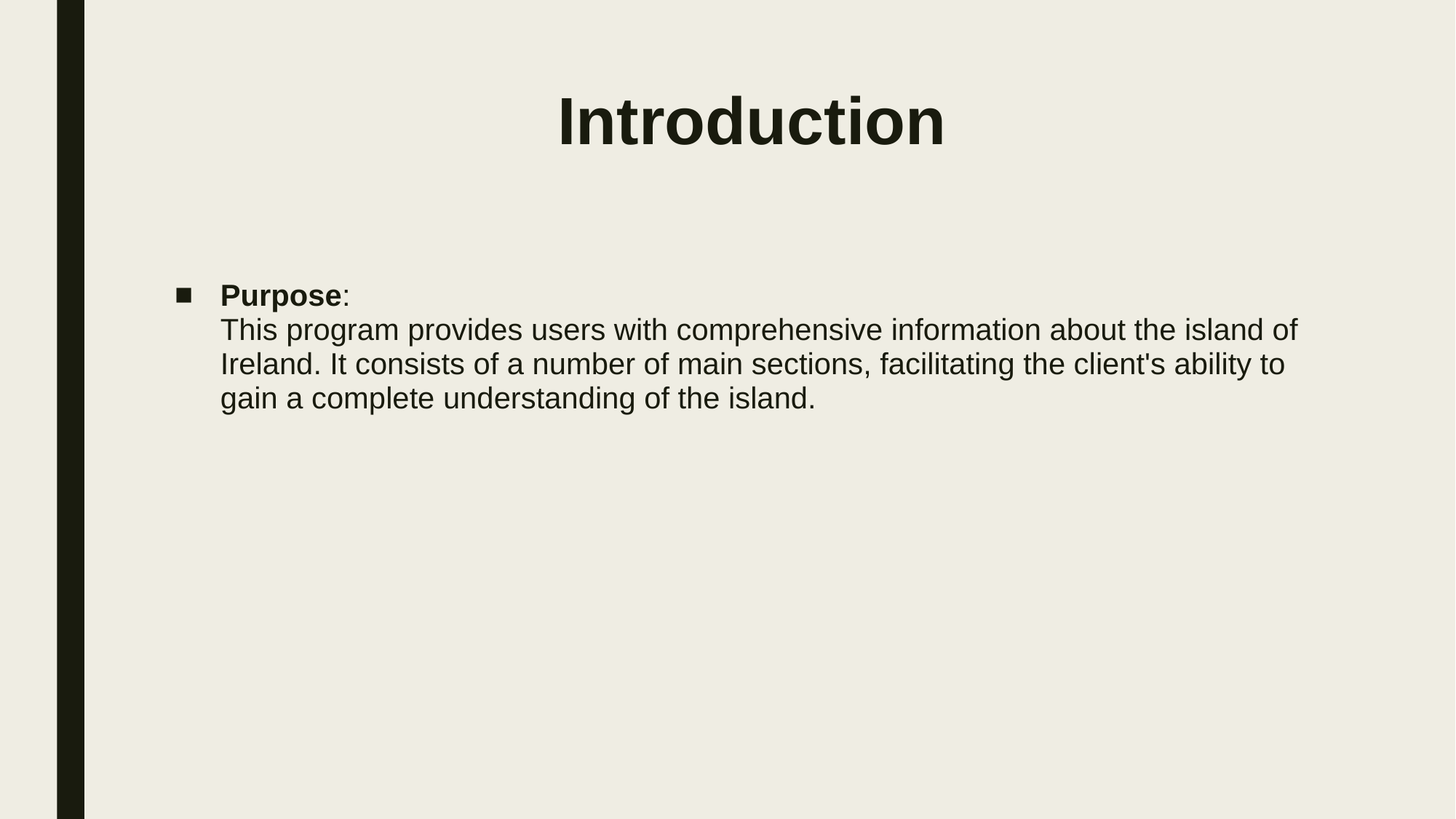

# Introduction
Purpose:
This program provides users with comprehensive information about the island of Ireland. It consists of a number of main sections, facilitating the client's ability to gain a complete understanding of the island.